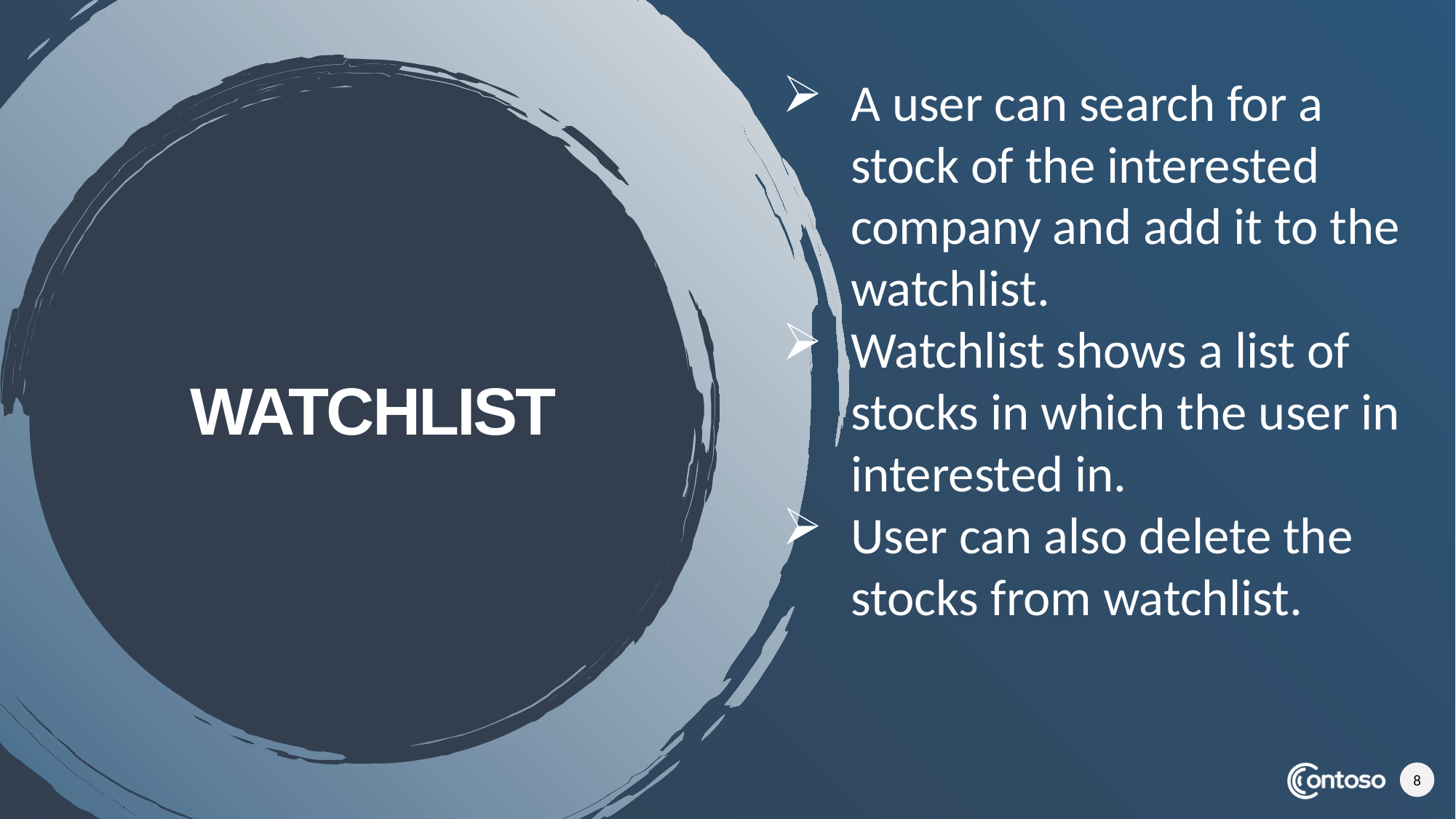

A user can search for a stock of the interested company and add it to the watchlist.
Watchlist shows a list of stocks in which the user in interested in.
User can also delete the stocks from watchlist.

# WATCHLIST
8